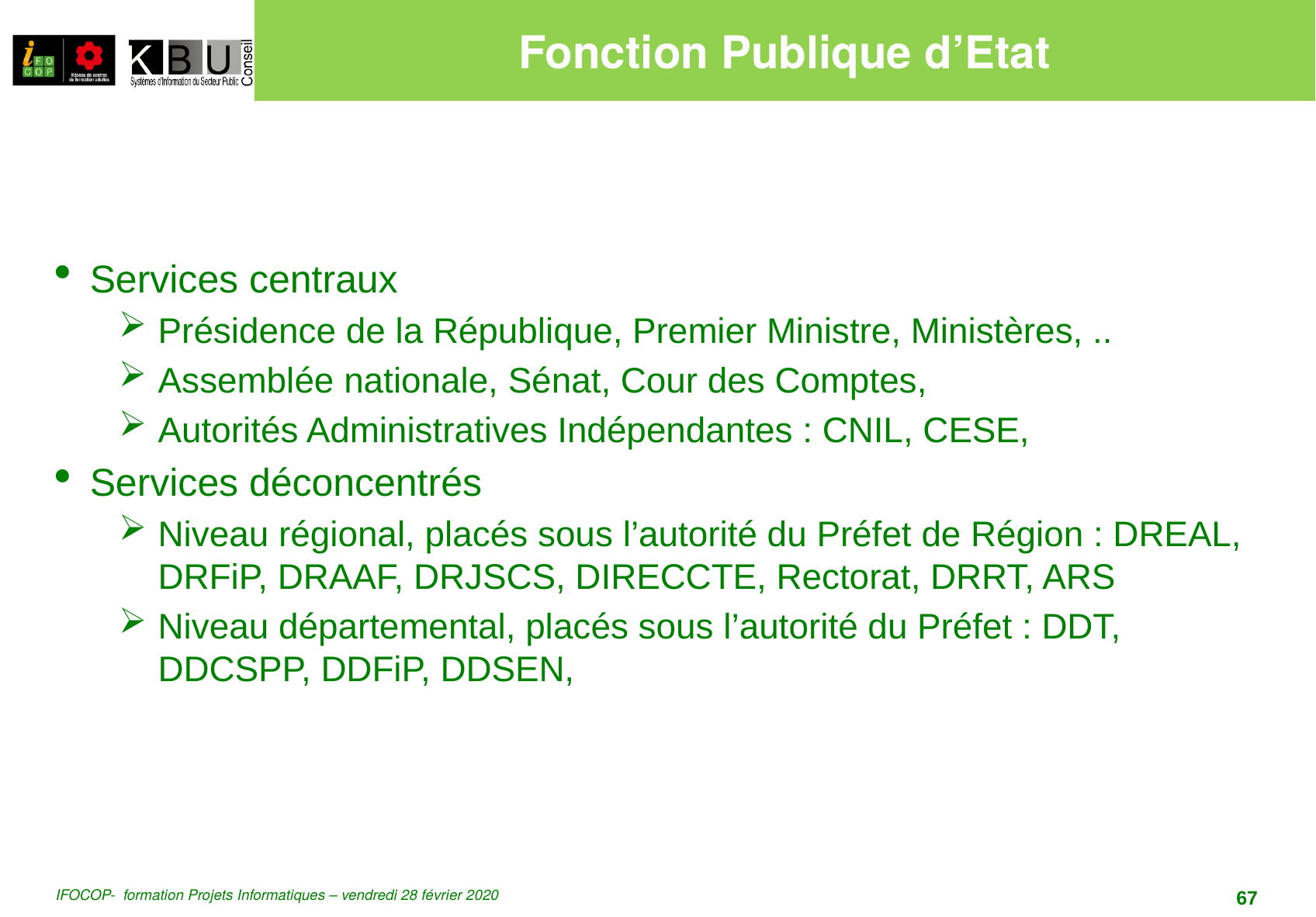

# Fonction Publique d’Etat
Services centraux
Présidence de la République, Premier Ministre, Ministères, ..
Assemblée nationale, Sénat, Cour des Comptes,
Autorités Administratives Indépendantes : CNIL, CESE,
Services déconcentrés
Niveau régional, placés sous l’autorité du Préfet de Région : DREAL, DRFiP, DRAAF, DRJSCS, DIRECCTE, Rectorat, DRRT, ARS
Niveau départemental, placés sous l’autorité du Préfet : DDT, DDCSPP, DDFiP, DDSEN,

IFOCOP-  formation Projets Informatiques – vendredi 28 février 2020
67